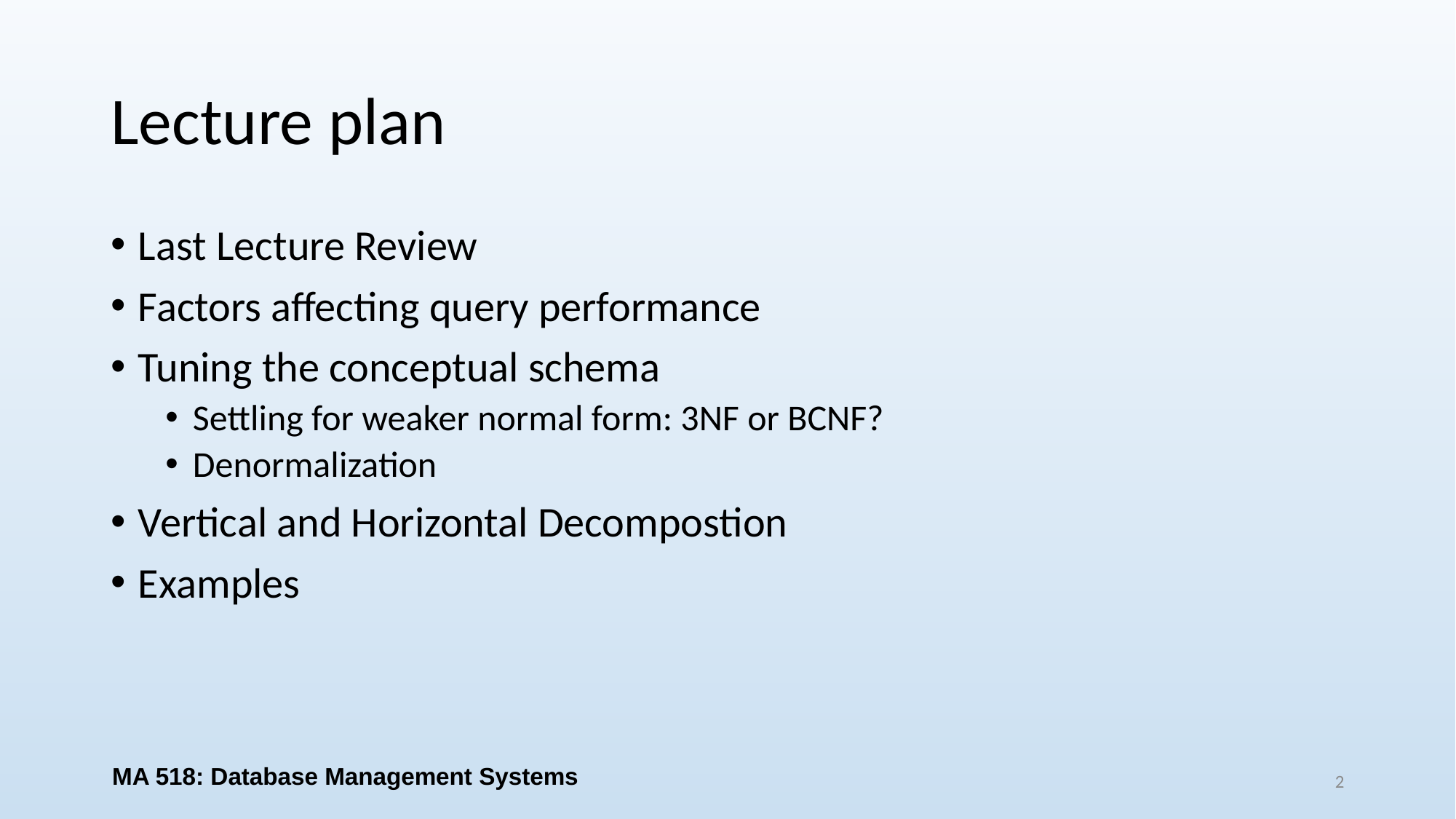

# Lecture plan
Last Lecture Review
Factors affecting query performance
Tuning the conceptual schema
Settling for weaker normal form: 3NF or BCNF?
Denormalization
Vertical and Horizontal Decompostion
Examples
MA 518: Database Management Systems
2